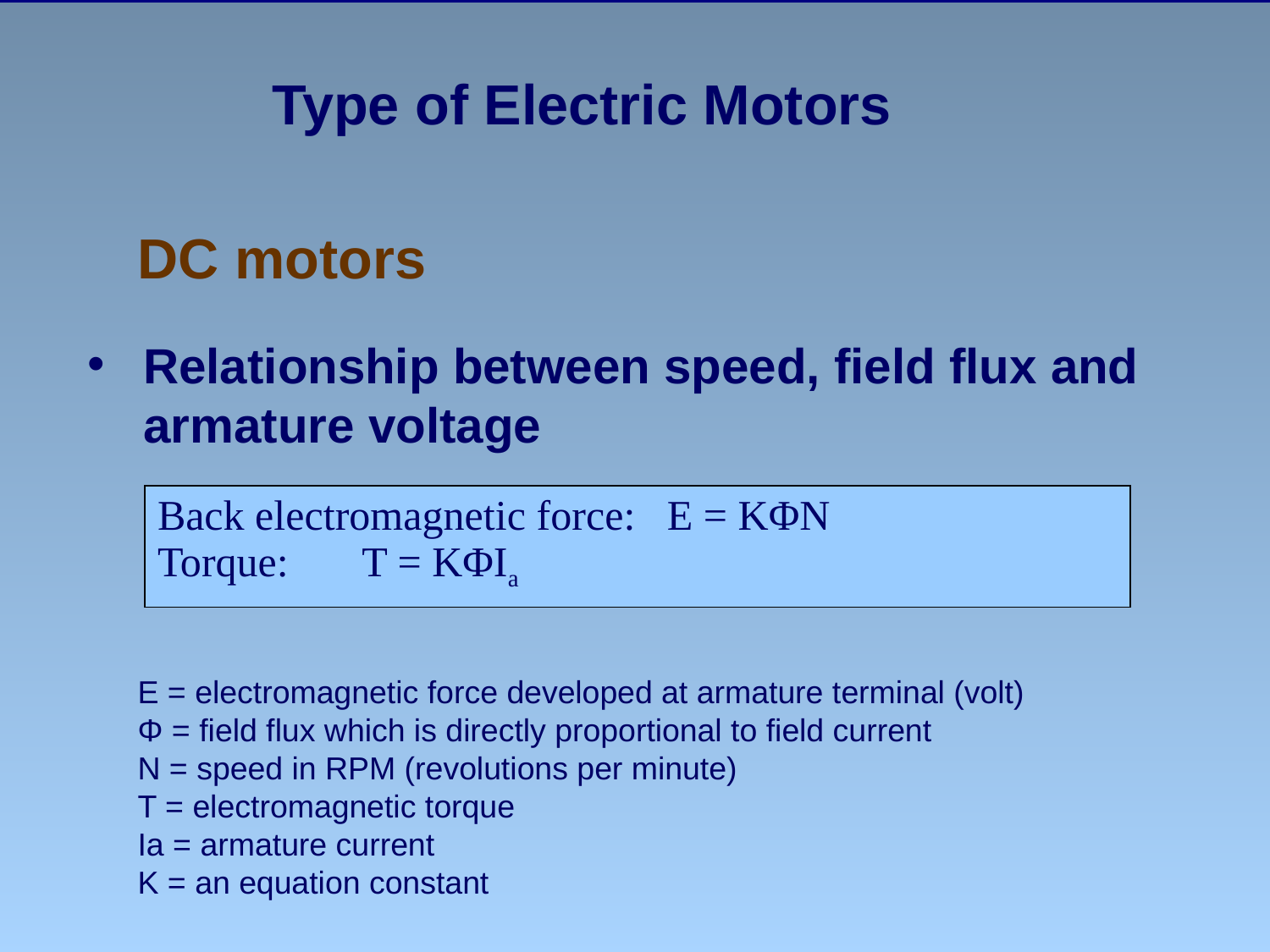

Type of Electric Motors
DC motors
Relationship between speed, field flux and armature voltage

| Back electromagnetic force: E = KΦN Torque: T = KΦIa |
| --- |
E = electromagnetic force developed at armature terminal (volt)
Φ = field flux which is directly proportional to field current
N = speed in RPM (revolutions per minute)
T = electromagnetic torque
Ia = armature current
K = an equation constant